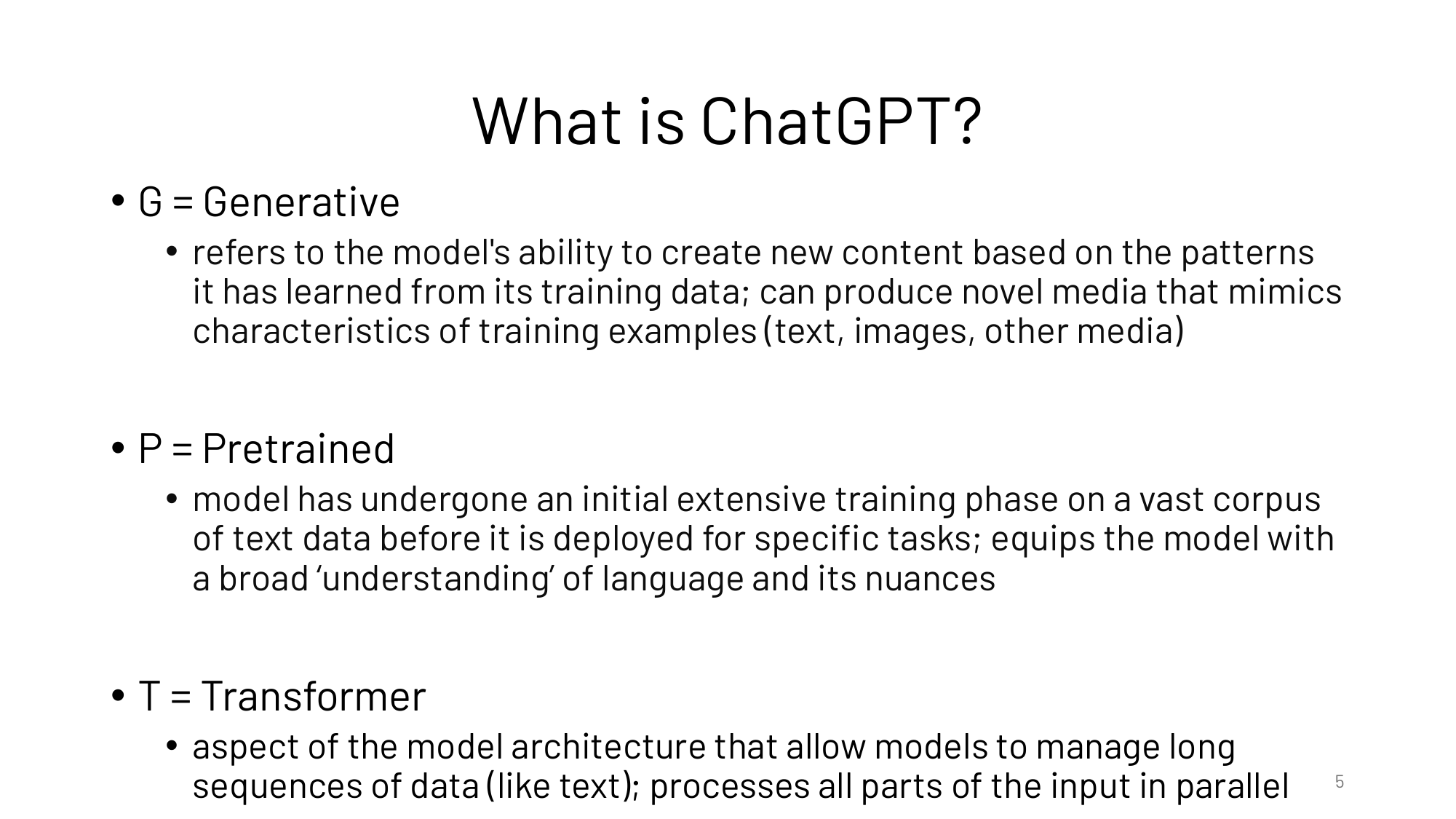

# What is ChatGPT?
G = Generative
refers to the model's ability to create new content based on the patterns it has learned from its training data; can produce novel media that mimics characteristics of training examples (text, images, other media)

P = Pretrained
model has undergone an initial extensive training phase on a vast corpus of text data before it is deployed for specific tasks; equips the model with a broad ‘understanding’ of language and its nuances

T = Transformer
aspect of the model architecture that allow models to manage long sequences of data (like text); processes all parts of the input in parallel
5